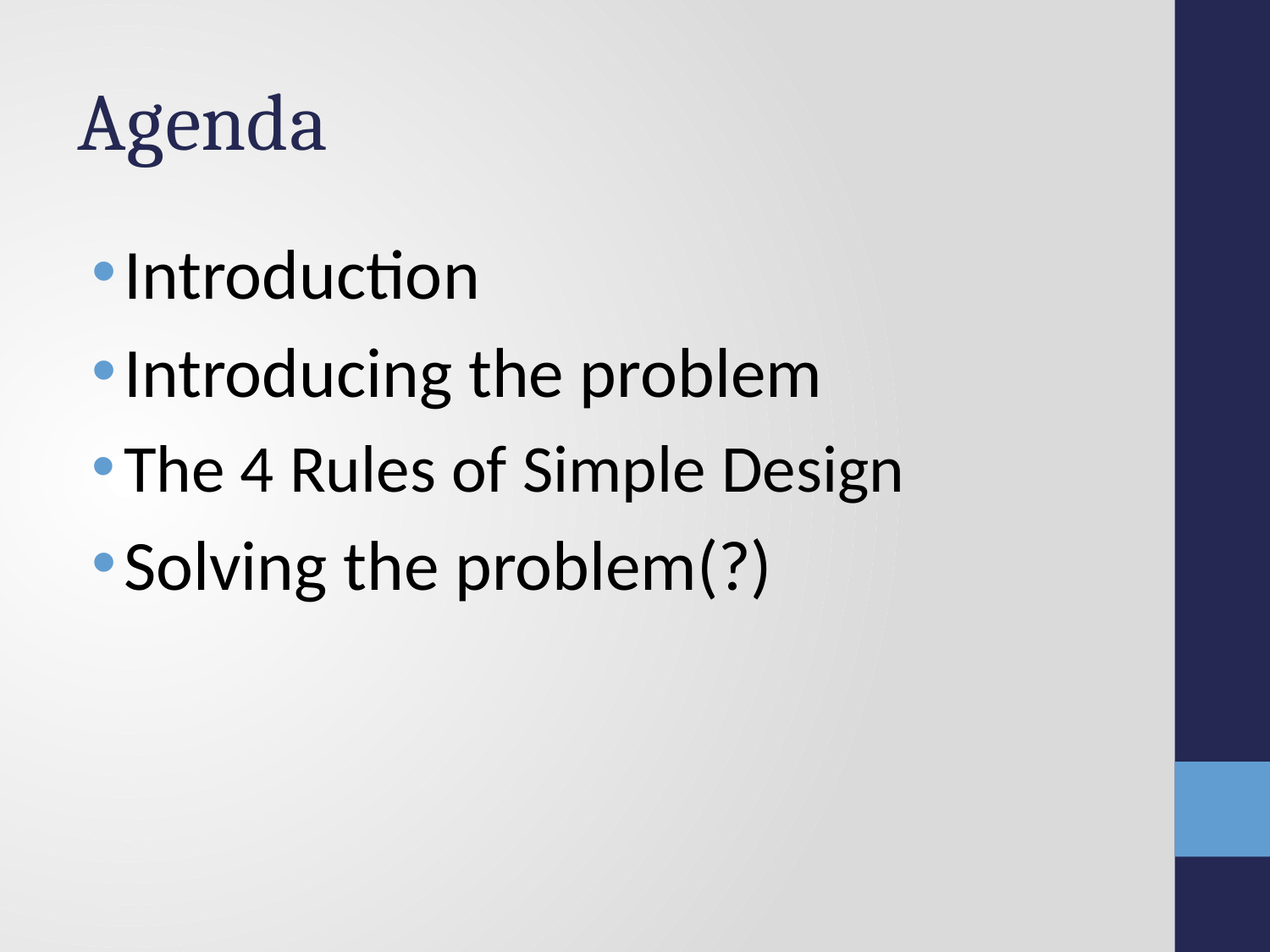

# Agenda
Introduction
Introducing the problem
The 4 Rules of Simple Design
Solving the problem(?)